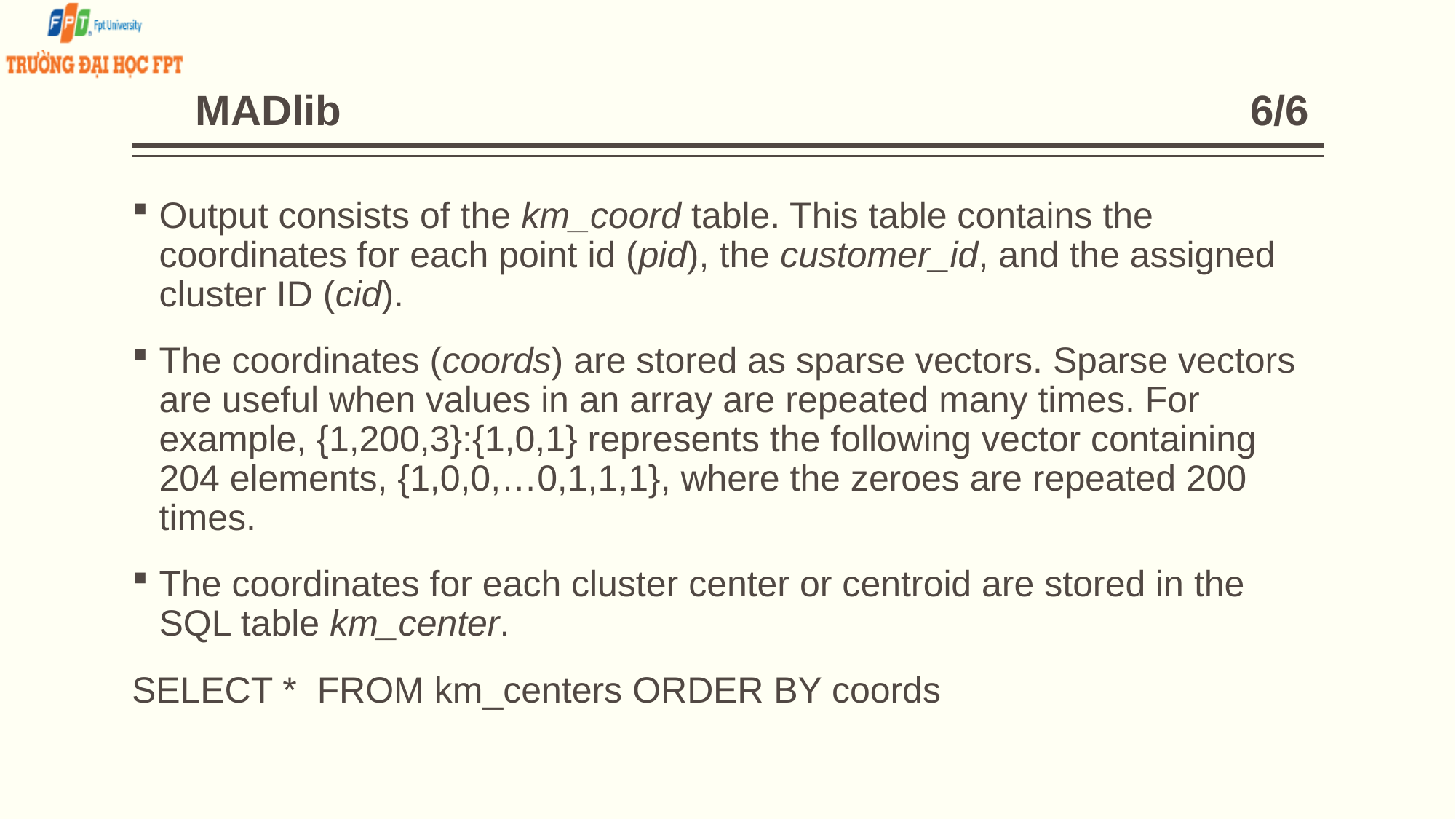

# MADlib                                                                             6/6
Output consists of the km_coord table. This table contains the coordinates for each point id (pid), the customer_id, and the assigned cluster ID (cid).
The coordinates (coords) are stored as sparse vectors. Sparse vectors are useful when values in an array are repeated many times. For example, {1,200,3}:{1,0,1} represents the following vector containing 204 elements, {1,0,0,…0,1,1,1}, where the zeroes are repeated 200 times.
The coordinates for each cluster center or centroid are stored in the SQL table km_center.
SELECT *  FROM km_centers ORDER BY coords